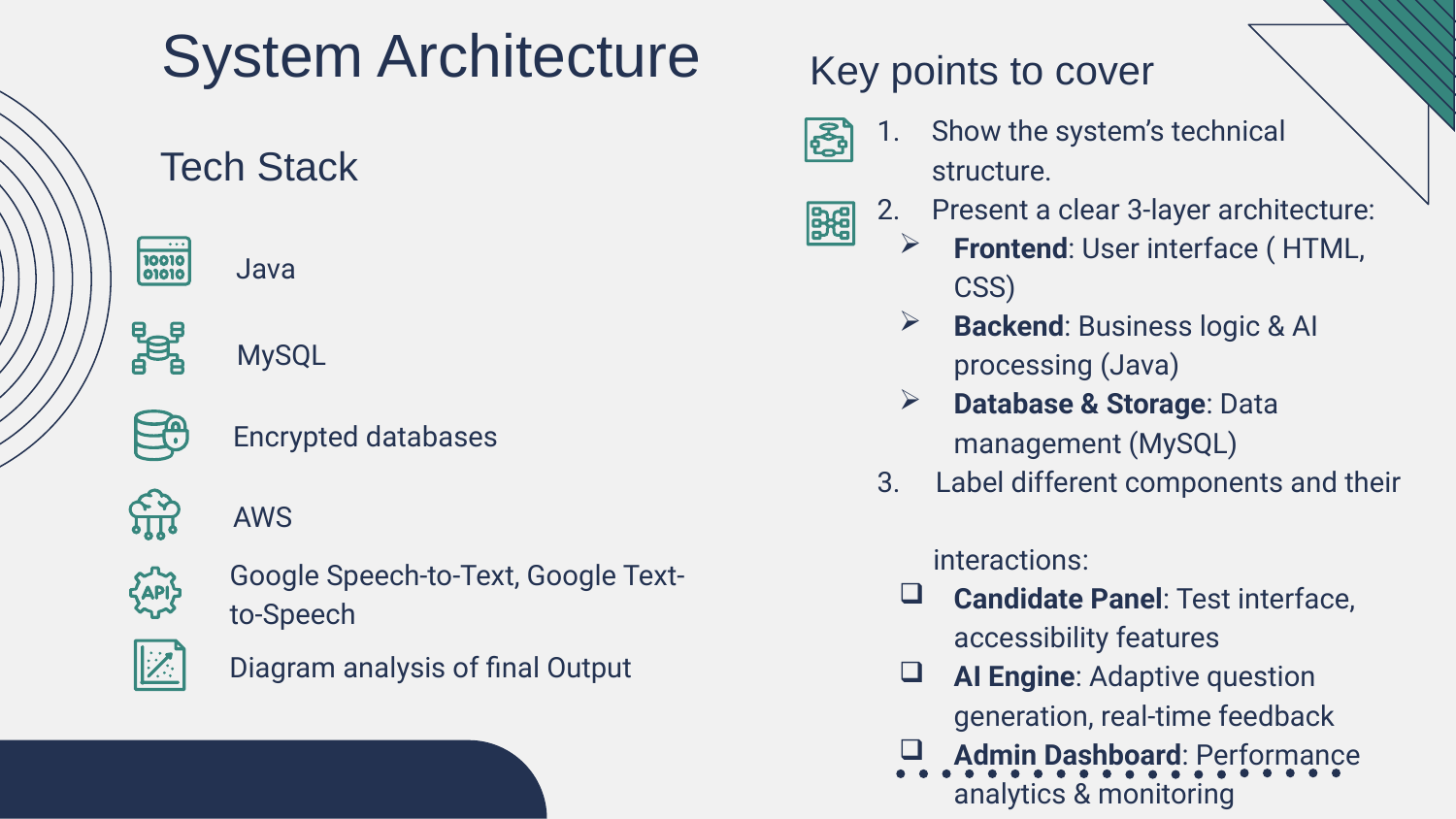

# System Architecture
Key points to cover
Show the system’s technical structure.
Present a clear 3-layer architecture:
Frontend: User interface ( HTML, CSS)
Backend: Business logic & AI processing (Java)
Database & Storage: Data management (MySQL)
3.     Label different components and their
        interactions:
Candidate Panel: Test interface, accessibility features
AI Engine: Adaptive question generation, real-time feedback
Admin Dashboard: Performance analytics & monitoring

Tech Stack

 Java

MySQL

  Encrypted databases

  AWS

   Google Speech-to-Text, Google Text-
   to-Speech

 Diagram analysis of final Output